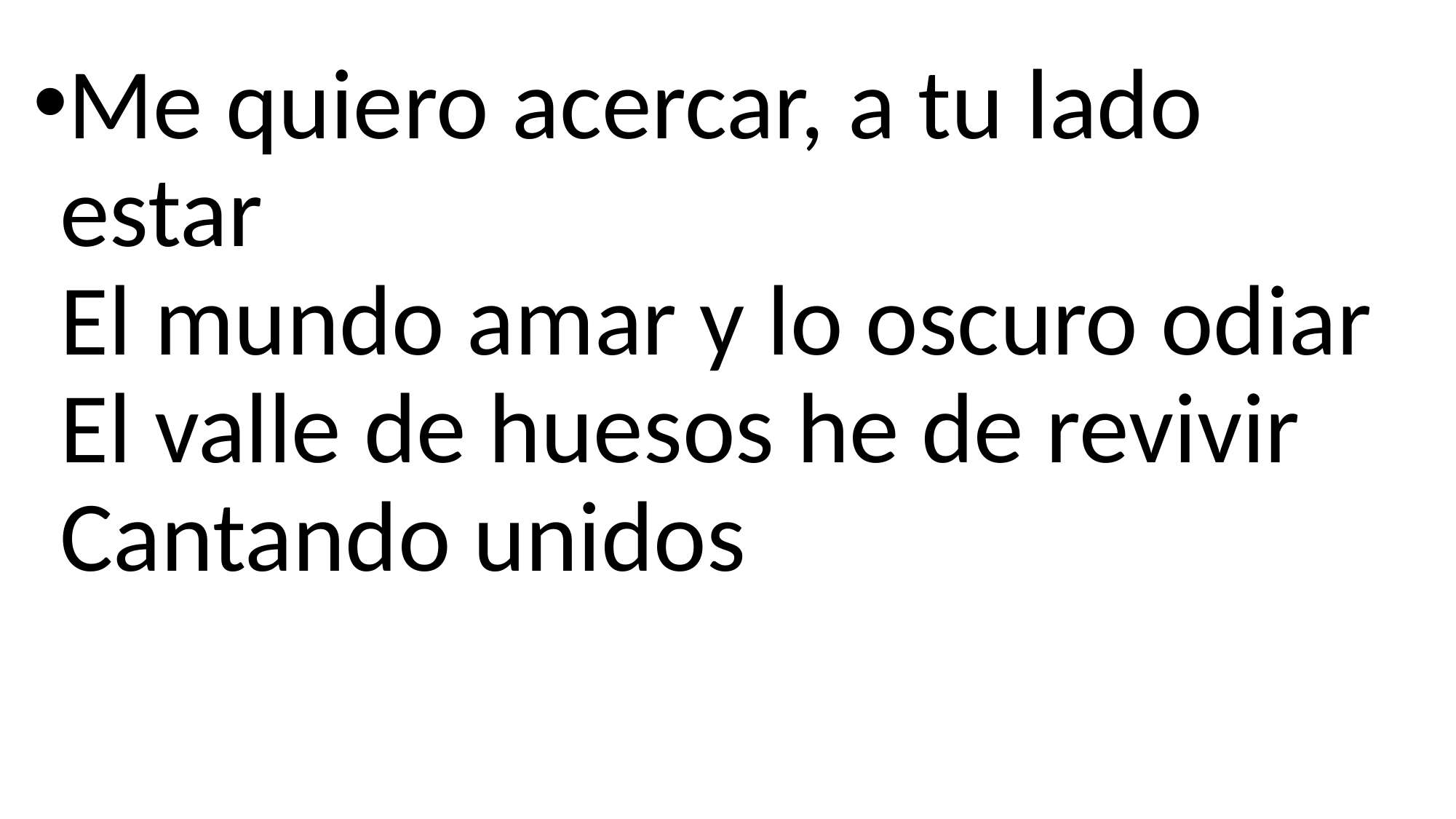

Me quiero acercar, a tu lado estar
El mundo amar y lo oscuro odiar
El valle de huesos he de revivir
Cantando unidos